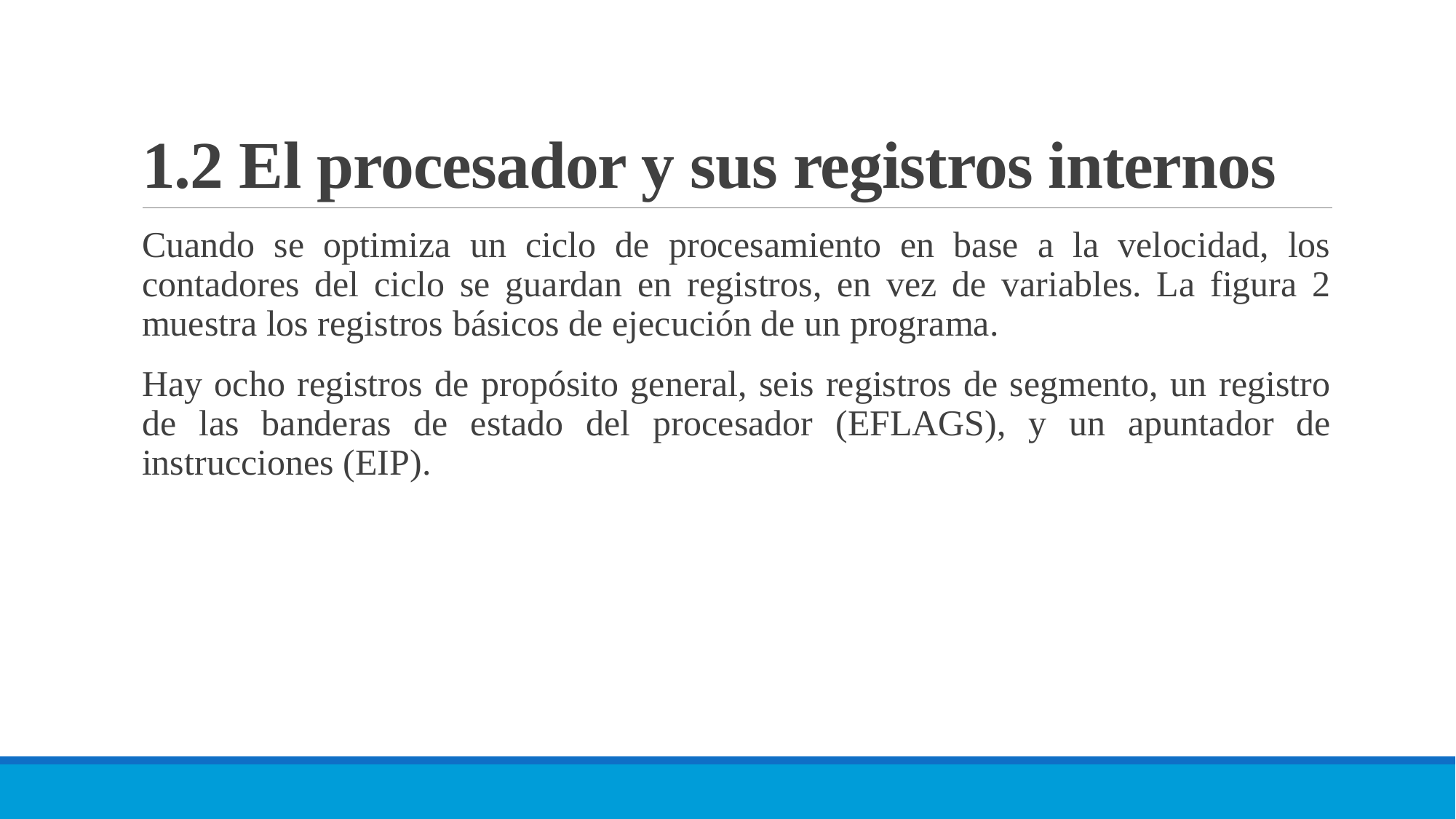

# 1.2 El procesador y sus registros internos
Cuando se optimiza un ciclo de procesamiento en base a la velocidad, los contadores del ciclo se guardan en registros, en vez de variables. La figura 2 muestra los registros básicos de ejecución de un programa.
Hay ocho registros de propósito general, seis registros de segmento, un registro de las banderas de estado del procesador (EFLAGS), y un apuntador de instrucciones (EIP).